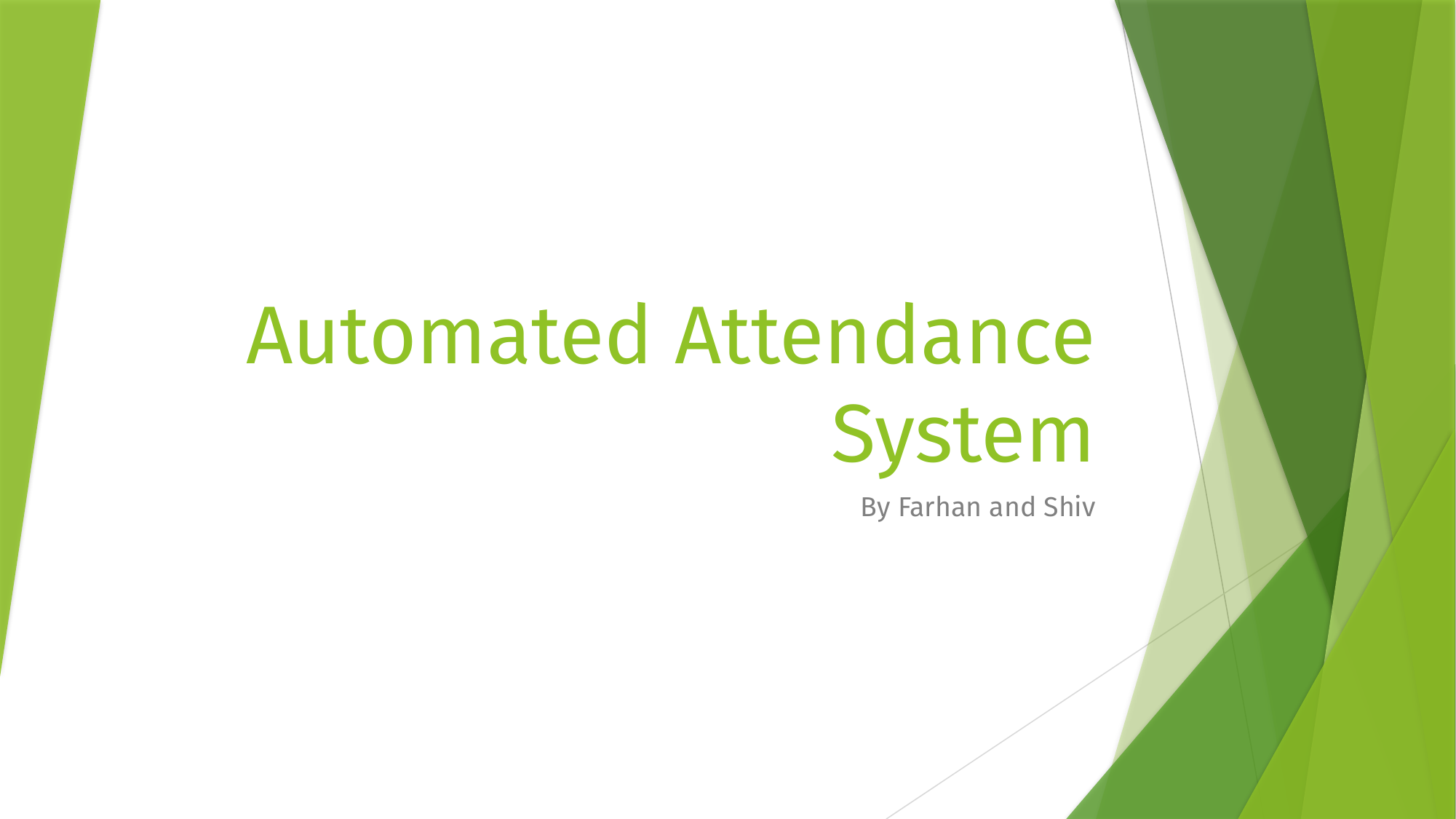

# Automated Attendance System
By Farhan and Shiv